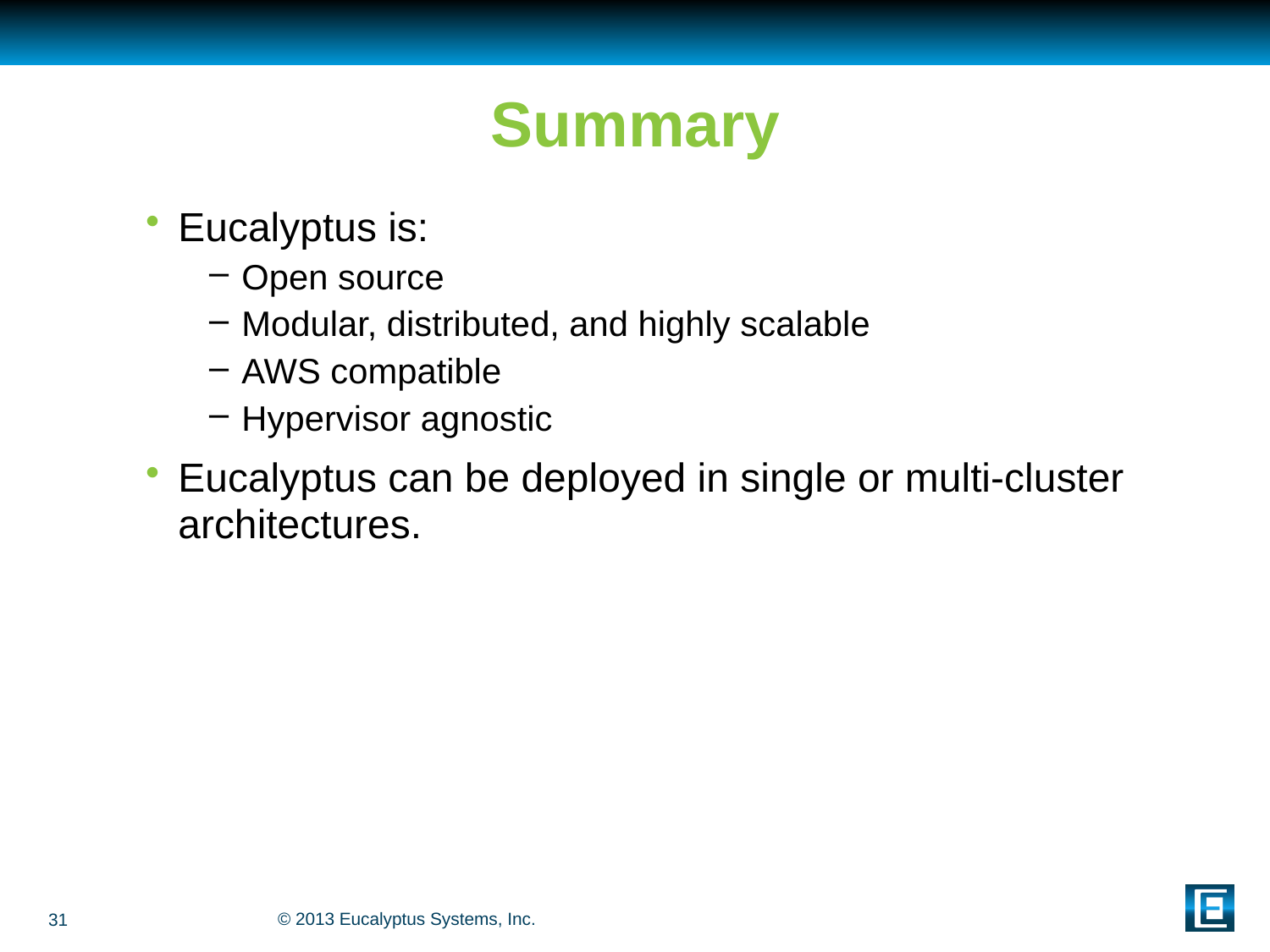

# Summary
Eucalyptus is:
Open source
Modular, distributed, and highly scalable
AWS compatible
Hypervisor agnostic
Eucalyptus can be deployed in single or multi-cluster architectures.
31